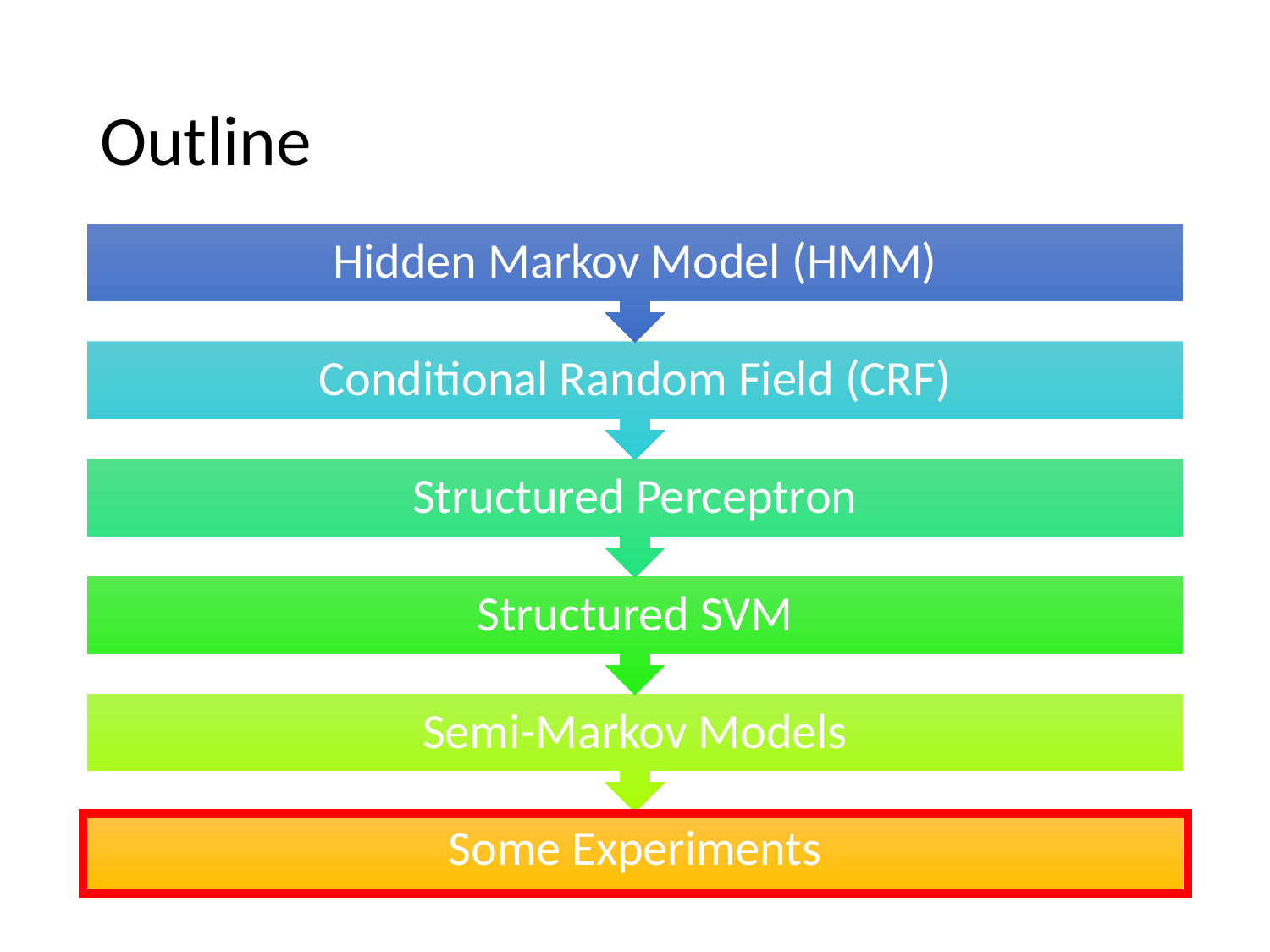

# Outline
Some Experiments
Semi-Markov Models
Structured SVM
Structured Perceptron
Conditional Random Field (CRF)
Hidden Markov Model (HMM)